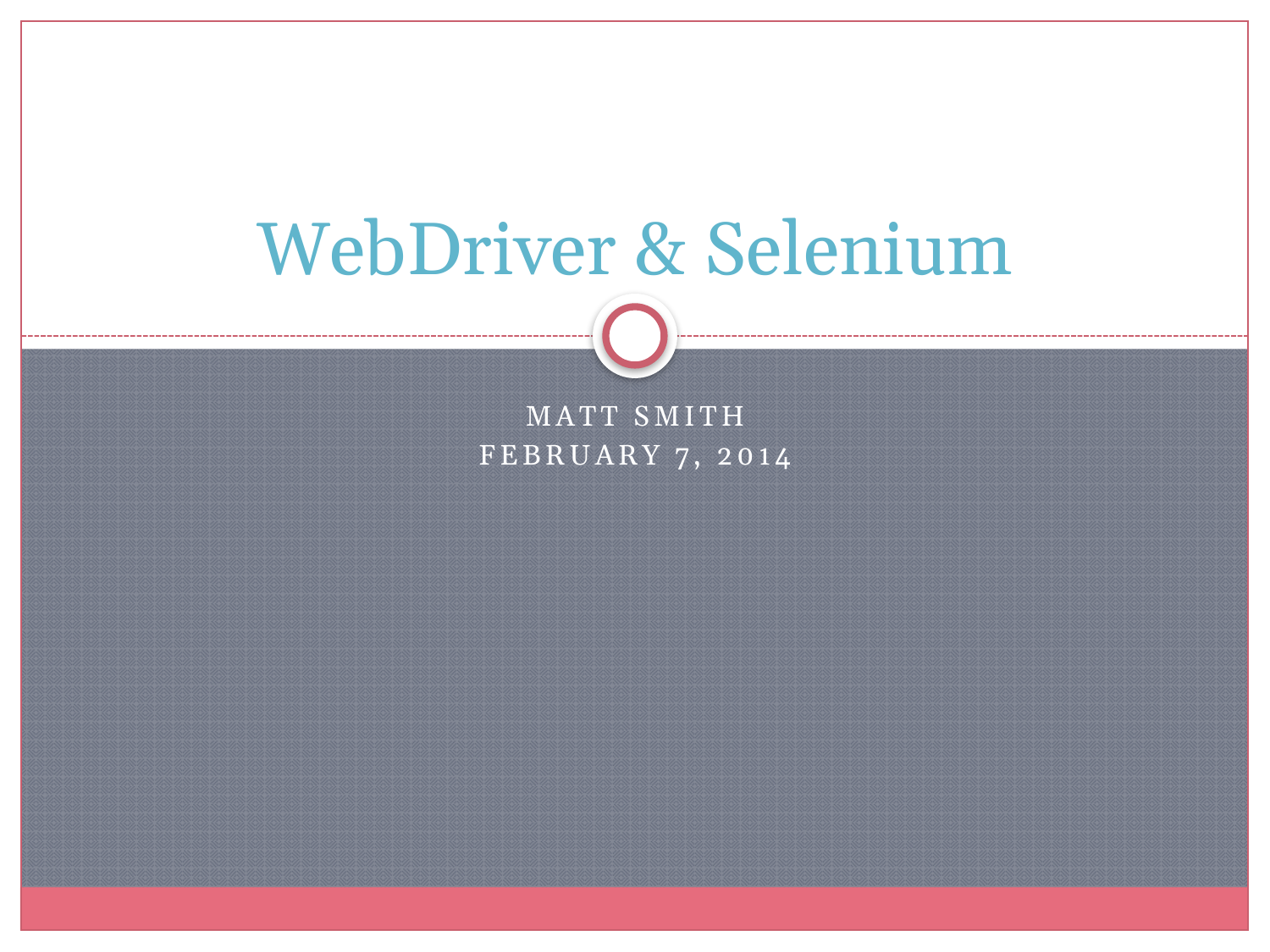

# WebDriver & Selenium
Matt Smith
February 7, 2014